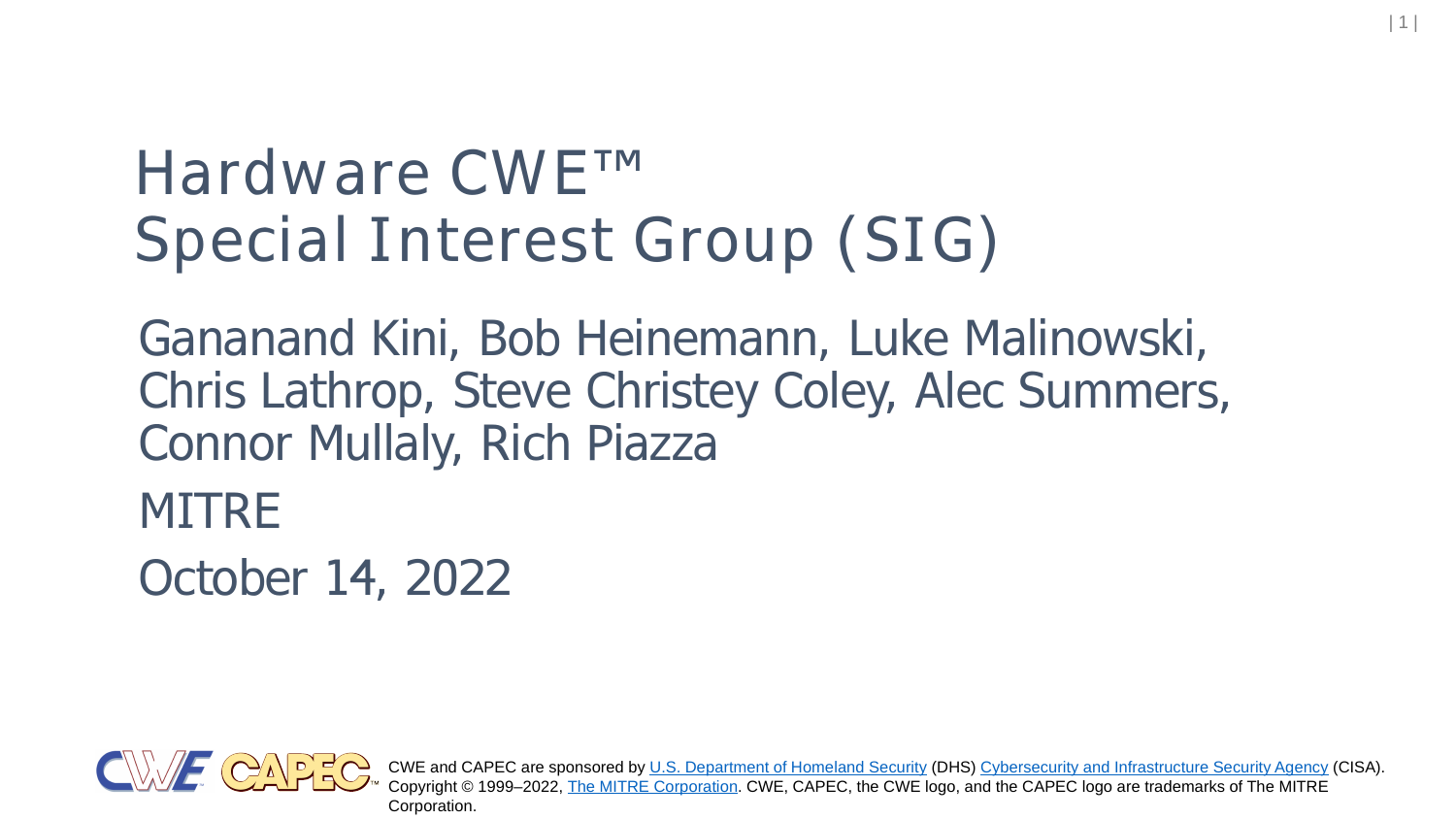

| 1 |
# Hardware CWE™ Special Interest Group (SIG)
Gananand Kini, Bob Heinemann, Luke Malinowski, Chris Lathrop, Steve Christey Coley, Alec Summers, Connor Mullaly, Rich Piazza
MITRE
October 14, 2022